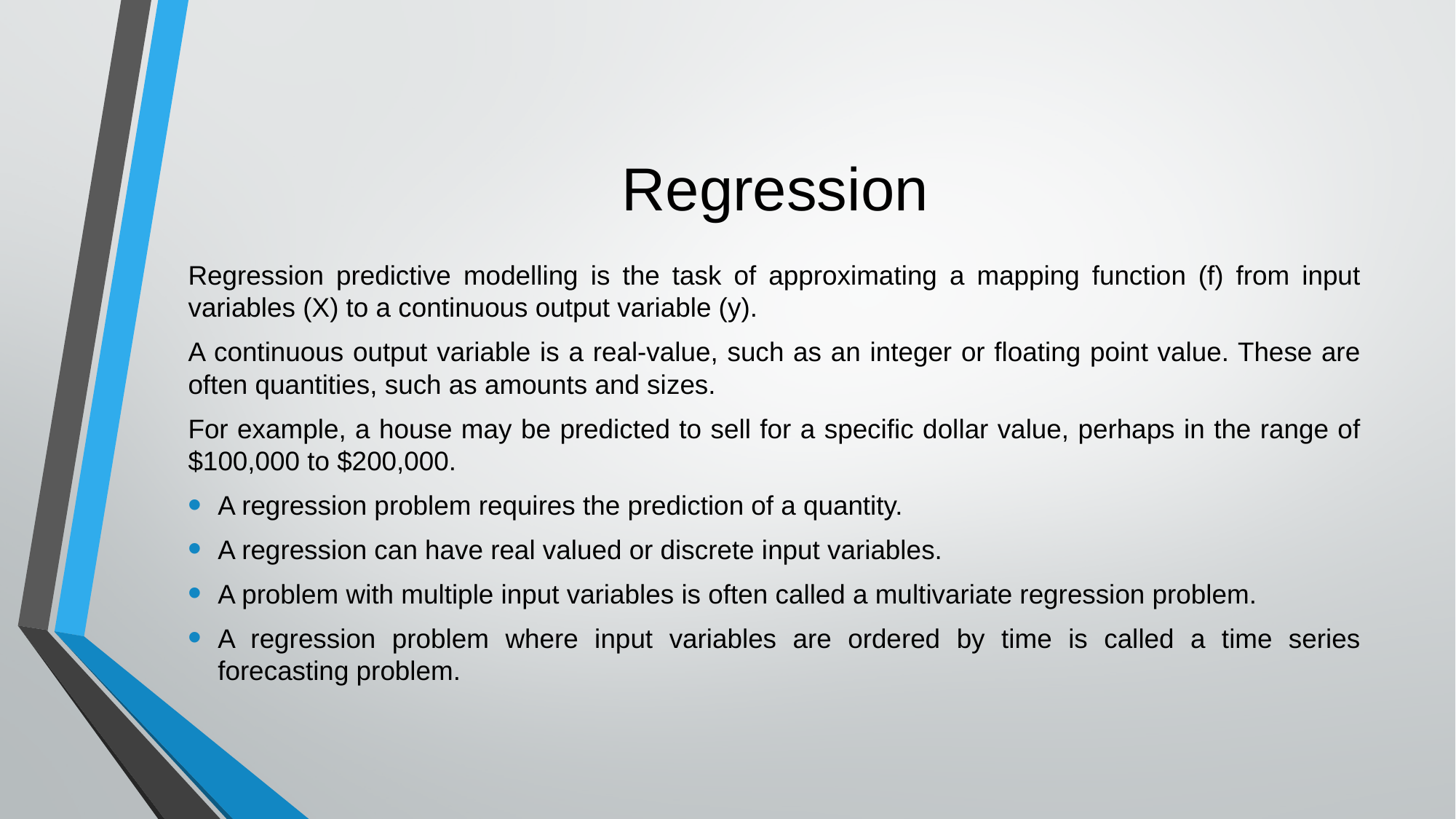

# Regression
Regression predictive modelling is the task of approximating a mapping function (f) from input variables (X) to a continuous output variable (y).
A continuous output variable is a real-value, such as an integer or floating point value. These are often quantities, such as amounts and sizes.
For example, a house may be predicted to sell for a specific dollar value, perhaps in the range of $100,000 to $200,000.
A regression problem requires the prediction of a quantity.
A regression can have real valued or discrete input variables.
A problem with multiple input variables is often called a multivariate regression problem.
A regression problem where input variables are ordered by time is called a time series forecasting problem.